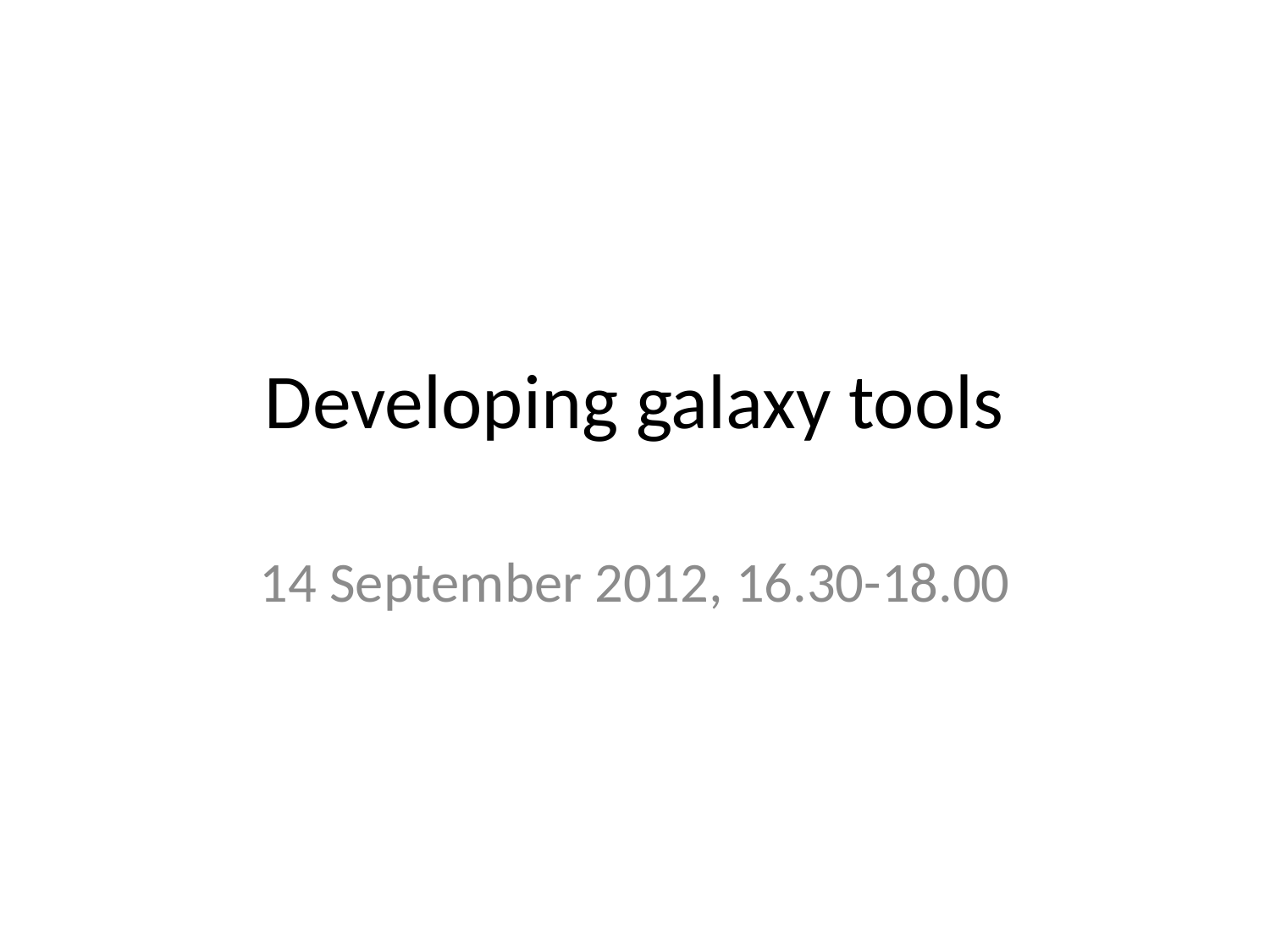

# Developing galaxy tools
14 September 2012, 16.30-18.00